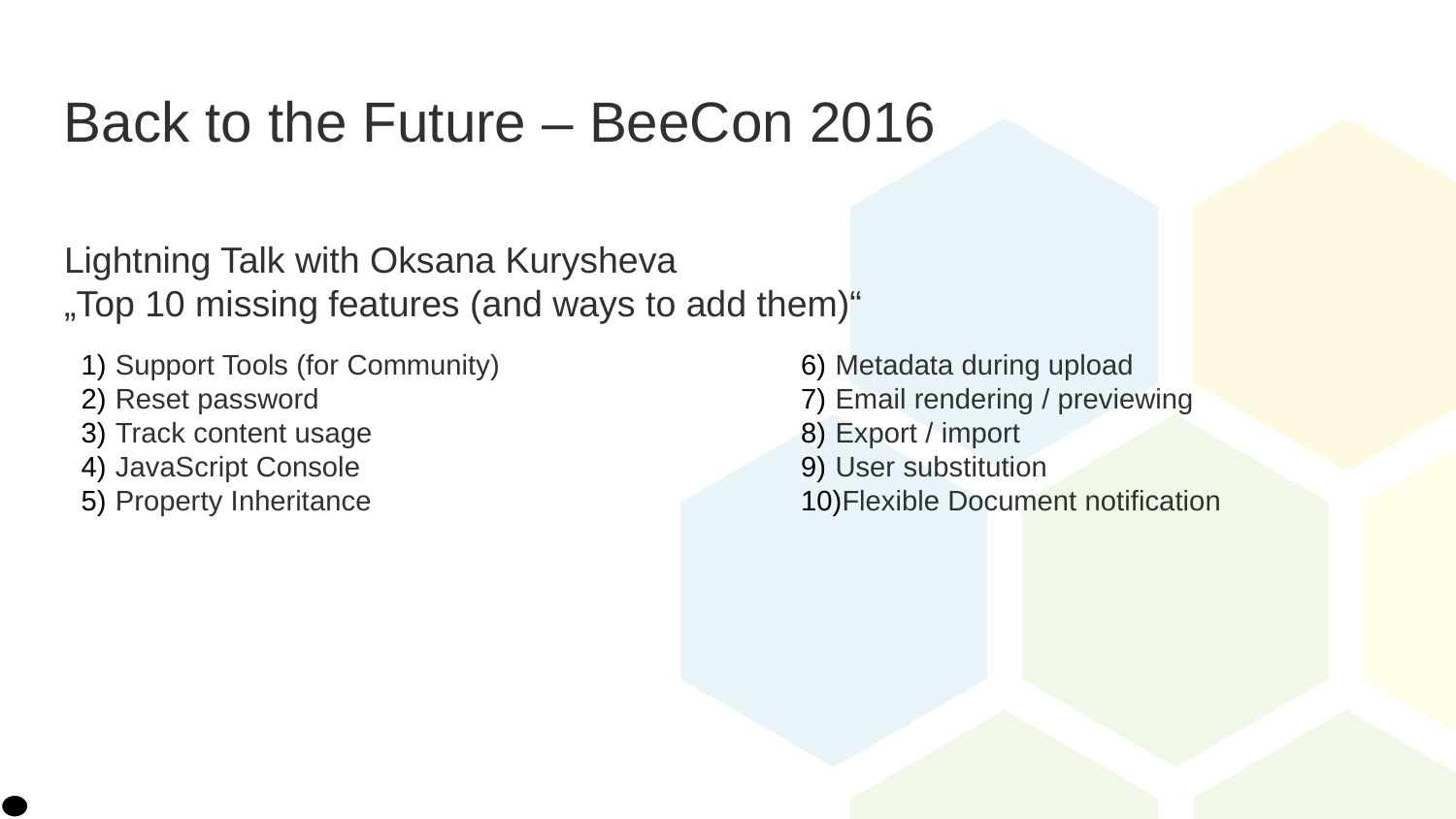

Back to the Future – BeeCon 2016
Lightning Talk with Oksana Kurysheva
„Top 10 missing features (and ways to add them)“
Support Tools (for Community)
Reset password
Track content usage
JavaScript Console
Property Inheritance
Metadata during upload
Email rendering / previewing
Export / import
User substitution
Flexible Document notification